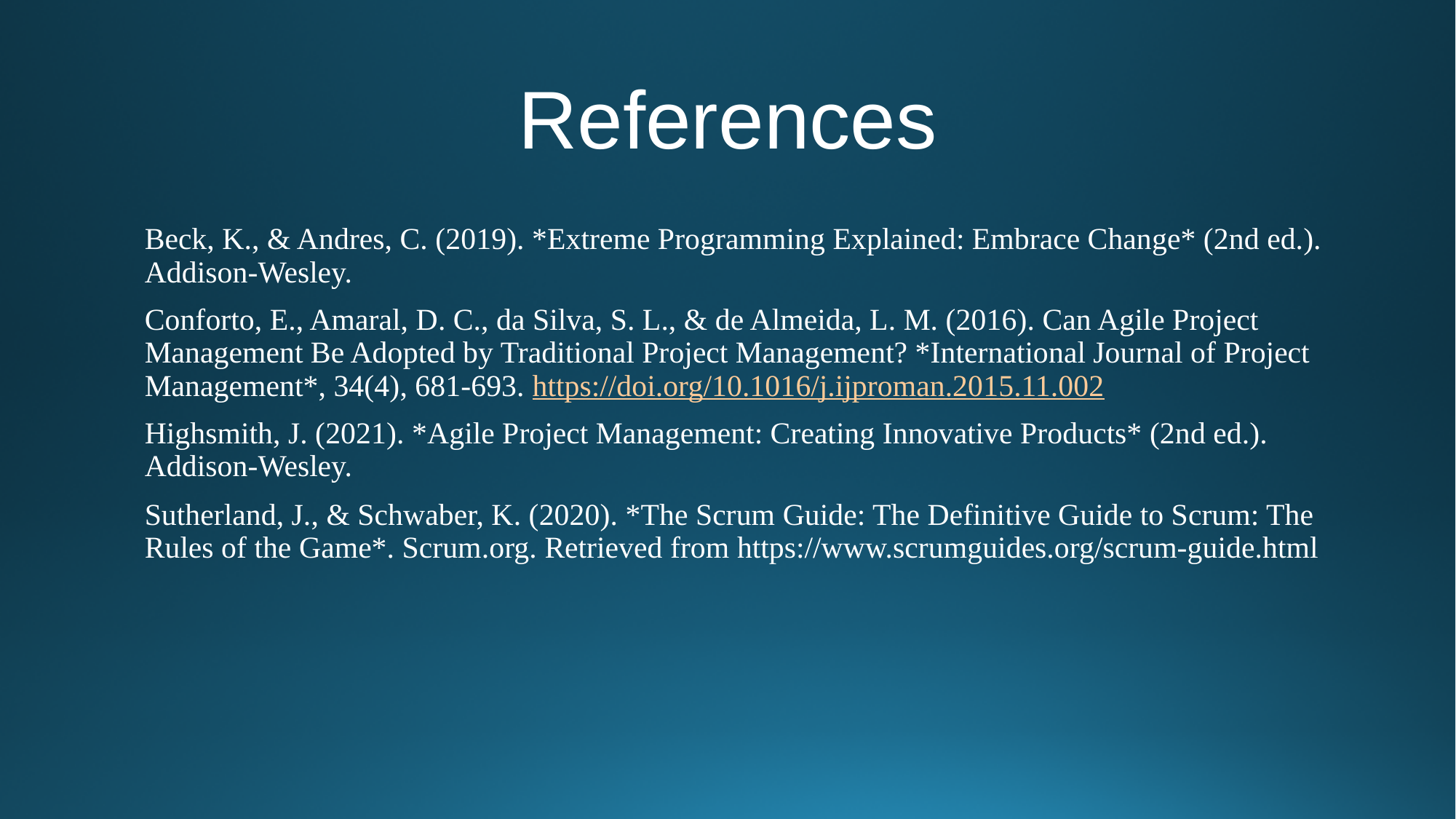

# References
Beck, K., & Andres, C. (2019). *Extreme Programming Explained: Embrace Change* (2nd ed.). Addison-Wesley.
Conforto, E., Amaral, D. C., da Silva, S. L., & de Almeida, L. M. (2016). Can Agile Project Management Be Adopted by Traditional Project Management? *International Journal of Project Management*, 34(4), 681-693. https://doi.org/10.1016/j.ijproman.2015.11.002
Highsmith, J. (2021). *Agile Project Management: Creating Innovative Products* (2nd ed.). Addison-Wesley.
Sutherland, J., & Schwaber, K. (2020). *The Scrum Guide: The Definitive Guide to Scrum: The Rules of the Game*. Scrum.org. Retrieved from https://www.scrumguides.org/scrum-guide.html